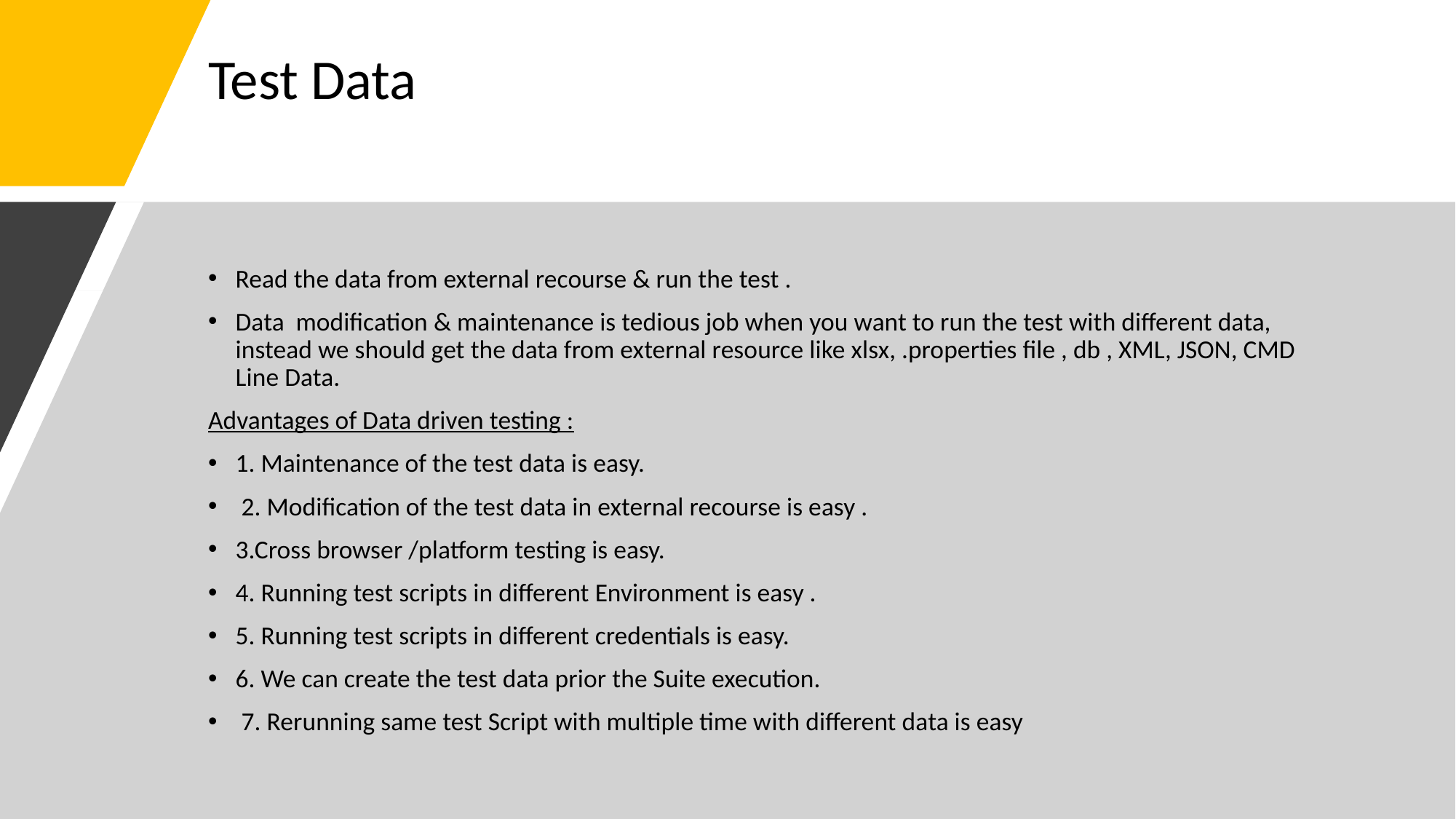

# Test Data

Read the data from external recourse & run the test .
Data  modification & maintenance is tedious job when you want to run the test with different data, instead we should get the data from external resource like xlsx, .properties file , db , XML, JSON, CMD Line Data.
Advantages of Data driven testing :
1. Maintenance of the test data is easy.
 2. Modification of the test data in external recourse is easy .
3.Cross browser /platform testing is easy.
4. Running test scripts in different Environment is easy .
5. Running test scripts in different credentials is easy.
6. We can create the test data prior the Suite execution.
 7. Rerunning same test Script with multiple time with different data is easy